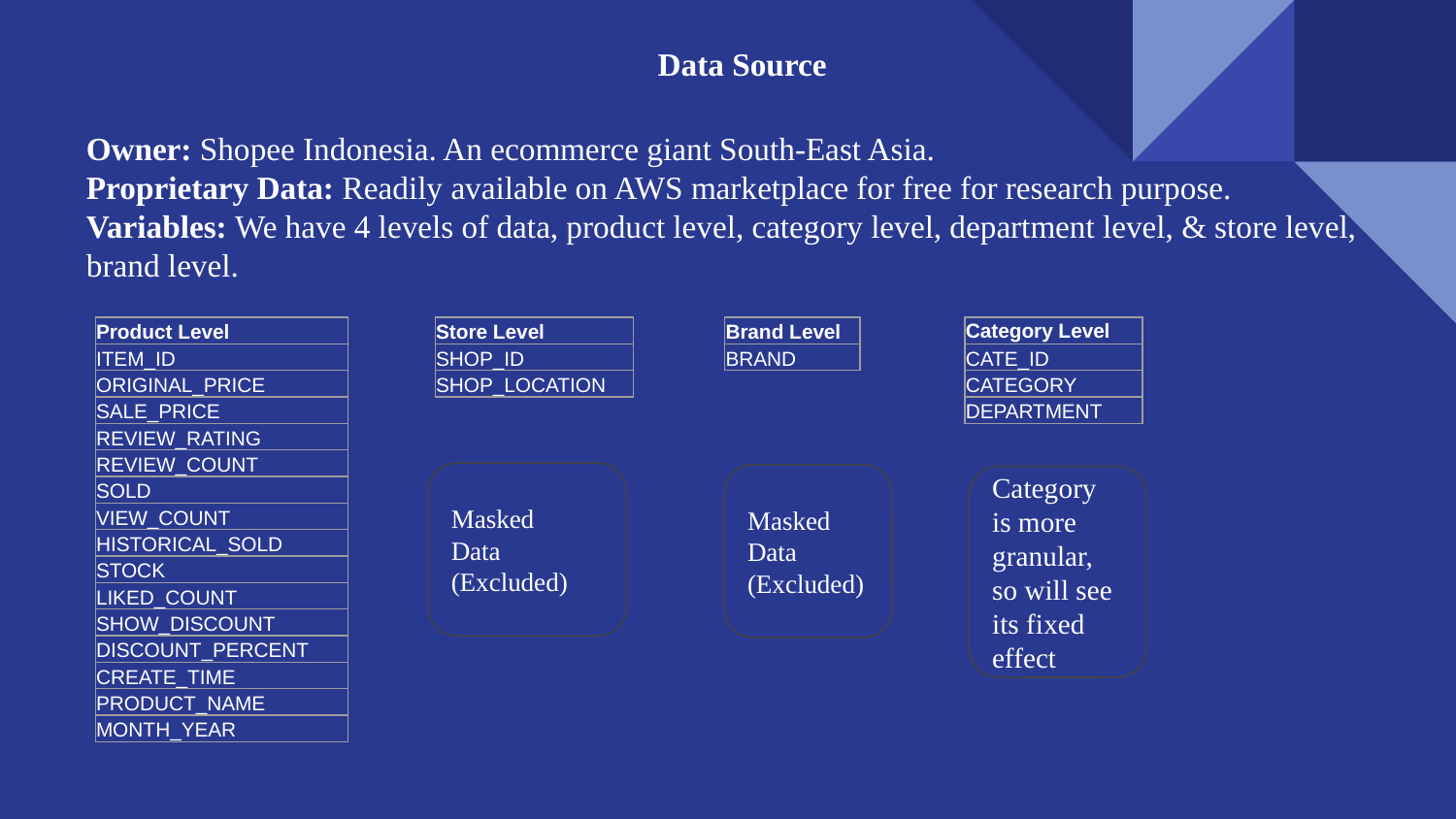

Data Source

Owner: Shopee Indonesia. An ecommerce giant South-East Asia.
Proprietary Data: Readily available on AWS marketplace for free for research purpose.
Variables: We have 4 levels of data, product level, category level, department level, & store level, brand level.

| Product Level |
| --- |
| ITEM\_ID |
| ORIGINAL\_PRICE |
| SALE\_PRICE |
| REVIEW\_RATING |
| REVIEW\_COUNT |
| SOLD |
| VIEW\_COUNT |
| HISTORICAL\_SOLD |
| STOCK |
| LIKED\_COUNT |
| SHOW\_DISCOUNT |
| DISCOUNT\_PERCENT |
| CREATE\_TIME |
| PRODUCT\_NAME |
| MONTH\_YEAR |
| Store Level |
| --- |
| SHOP\_ID |
| SHOP\_LOCATION |
| Brand Level |
| --- |
| BRAND |
| Category Level |
| --- |
| CATE\_ID |
| CATEGORY |
| DEPARTMENT |
Masked
Data
(Excluded)
Masked
Data
(Excluded)
Category
is more granular, so will see its fixed effect